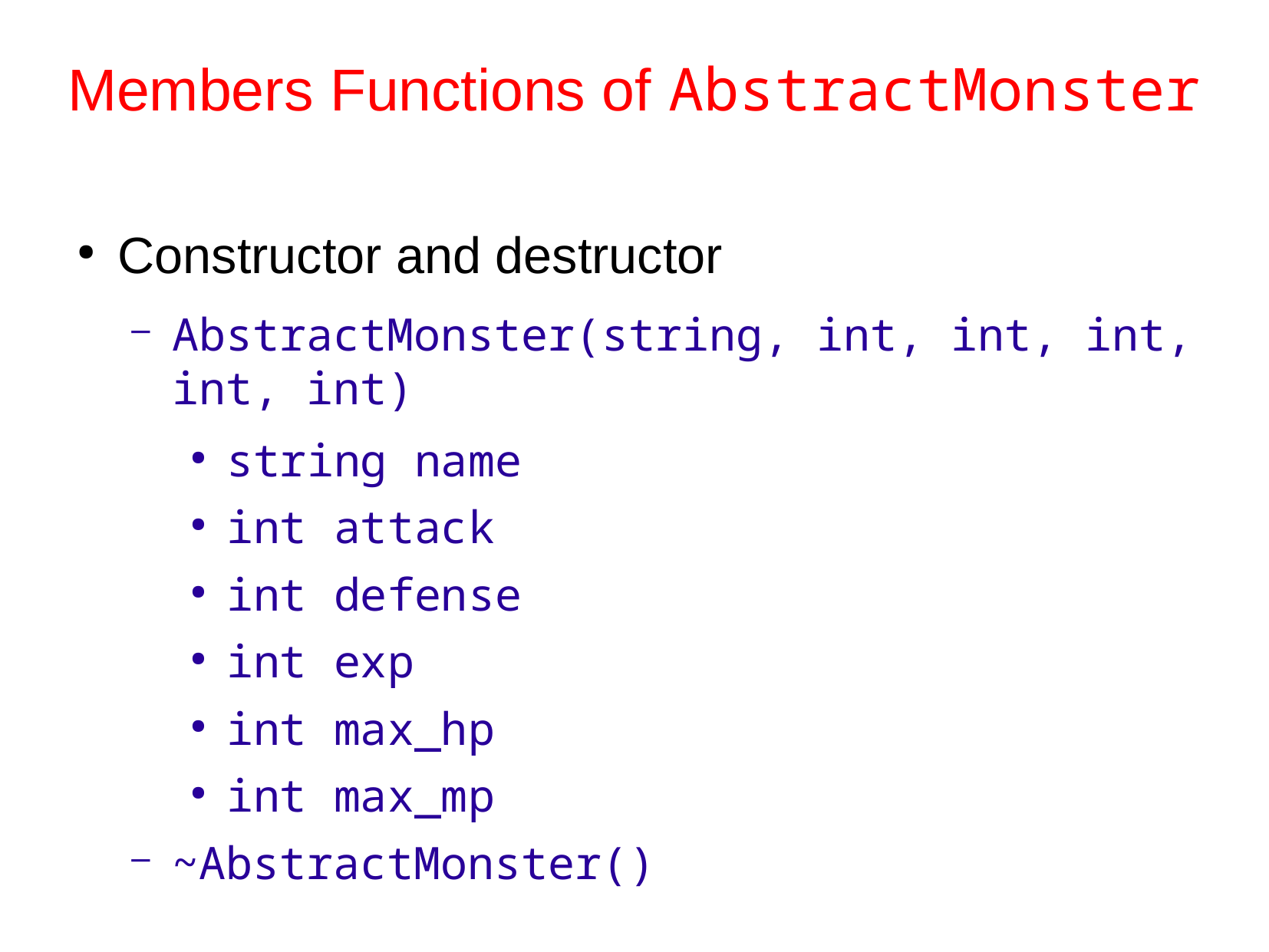

Members Functions of AbstractMonster
Constructor and destructor
AbstractMonster(string, int, int, int, int, int)
string name
int attack
int defense
int exp
int max_hp
int max_mp
~AbstractMonster()